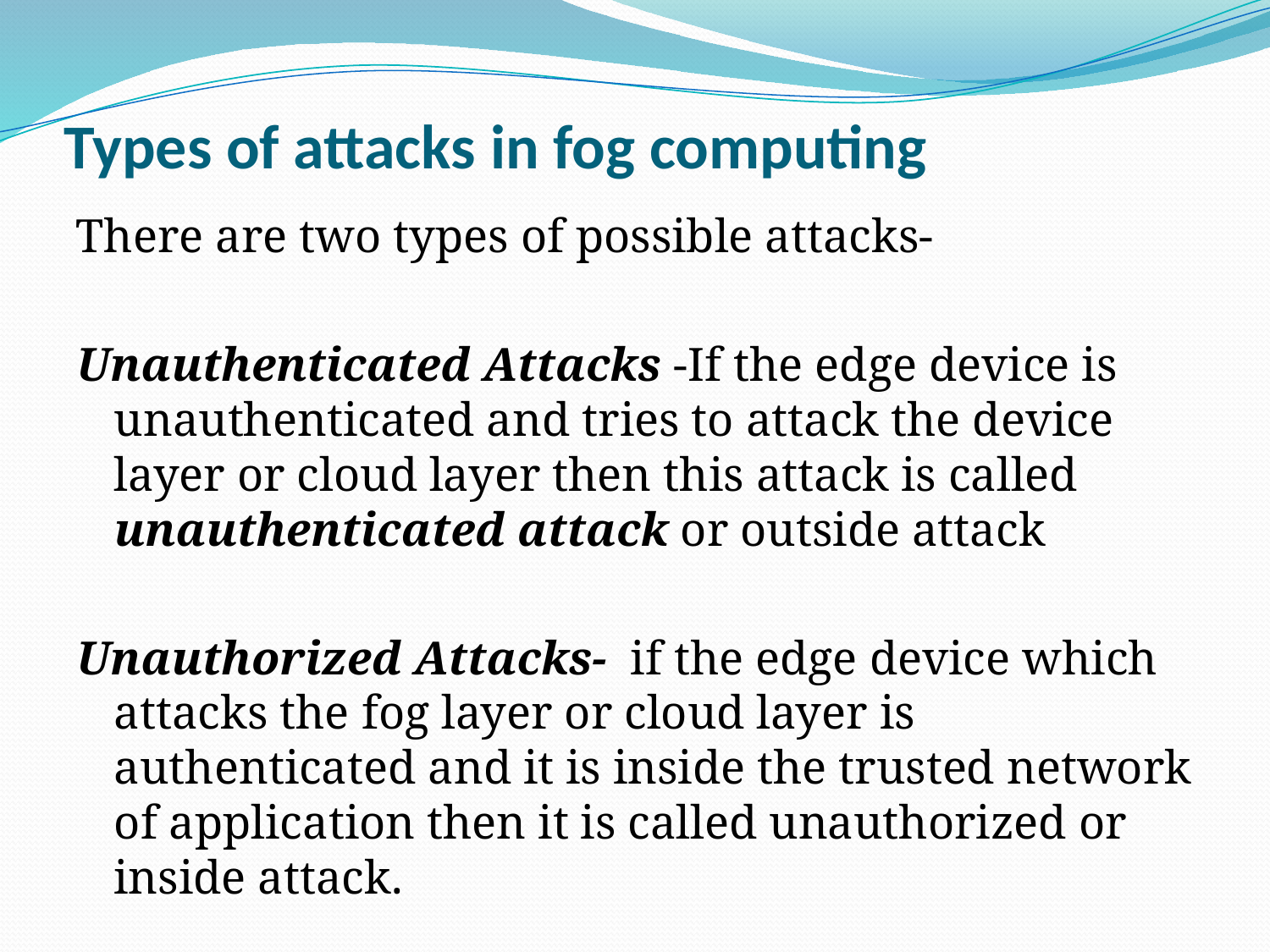

# Types of attacks in fog computing
There are two types of possible attacks-

Unauthenticated Attacks -If the edge device is unauthenticated and tries to attack the device layer or cloud layer then this attack is called unauthenticated attack or outside attack

Unauthorized Attacks-  if the edge device which attacks the fog layer or cloud layer is authenticated and it is inside the trusted network of application then it is called unauthorized or inside attack.